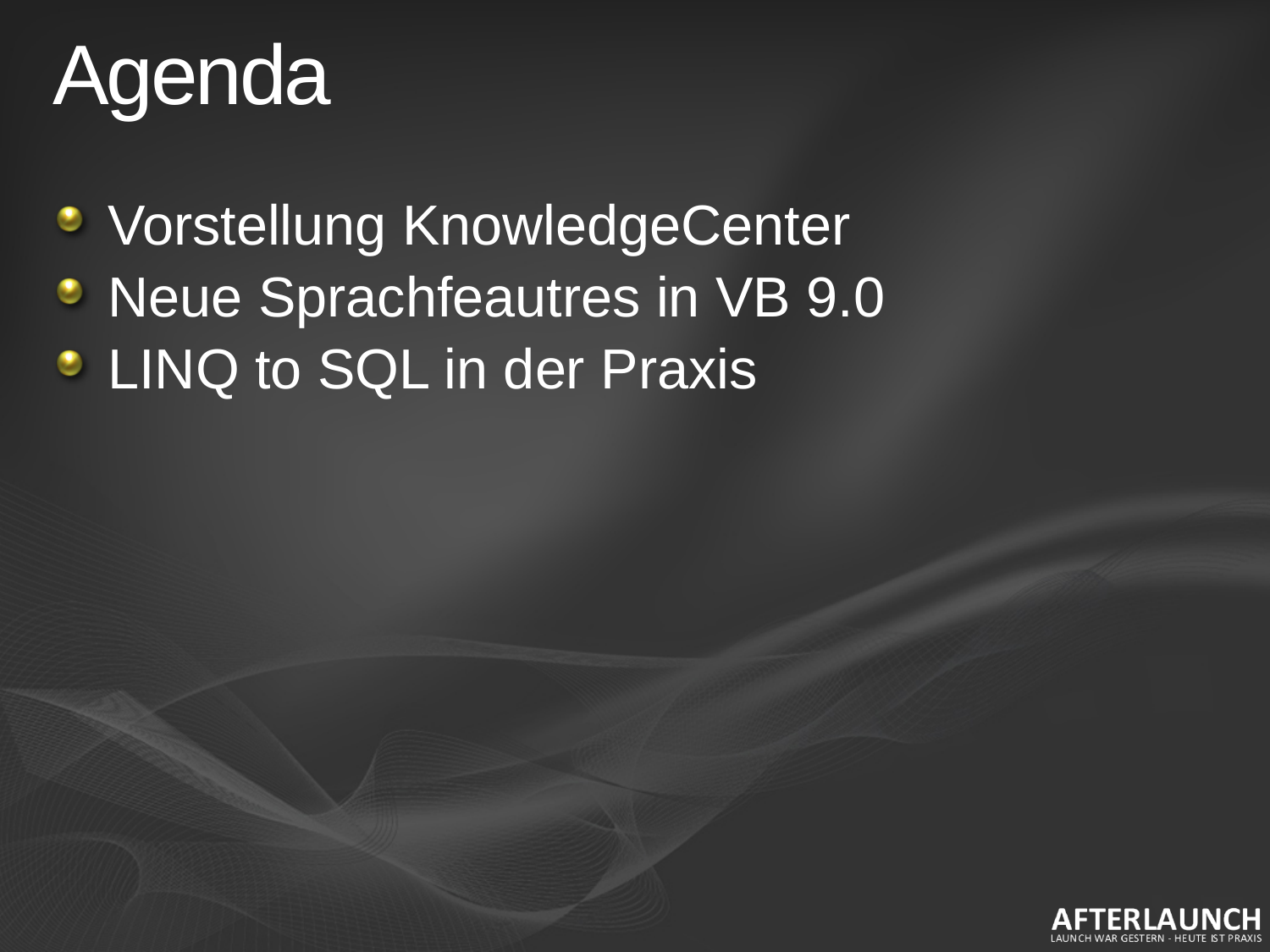

# Agenda
Vorstellung KnowledgeCenter
Neue Sprachfeautres in VB 9.0
LINQ to SQL in der Praxis